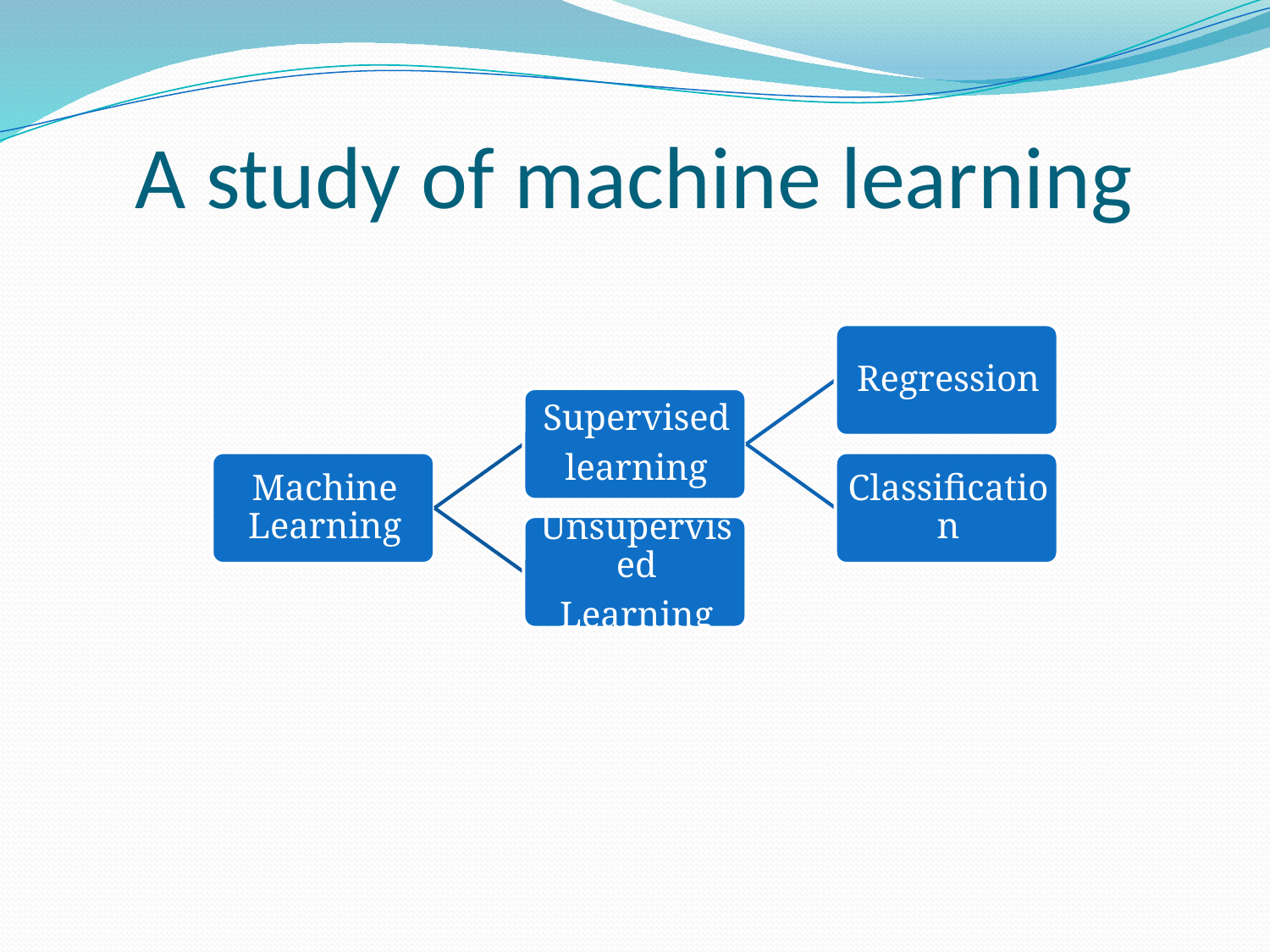

# A study of machine learning
Machine Learning

Supervised
learning

Regression

Classification

Unsupervised
Learning